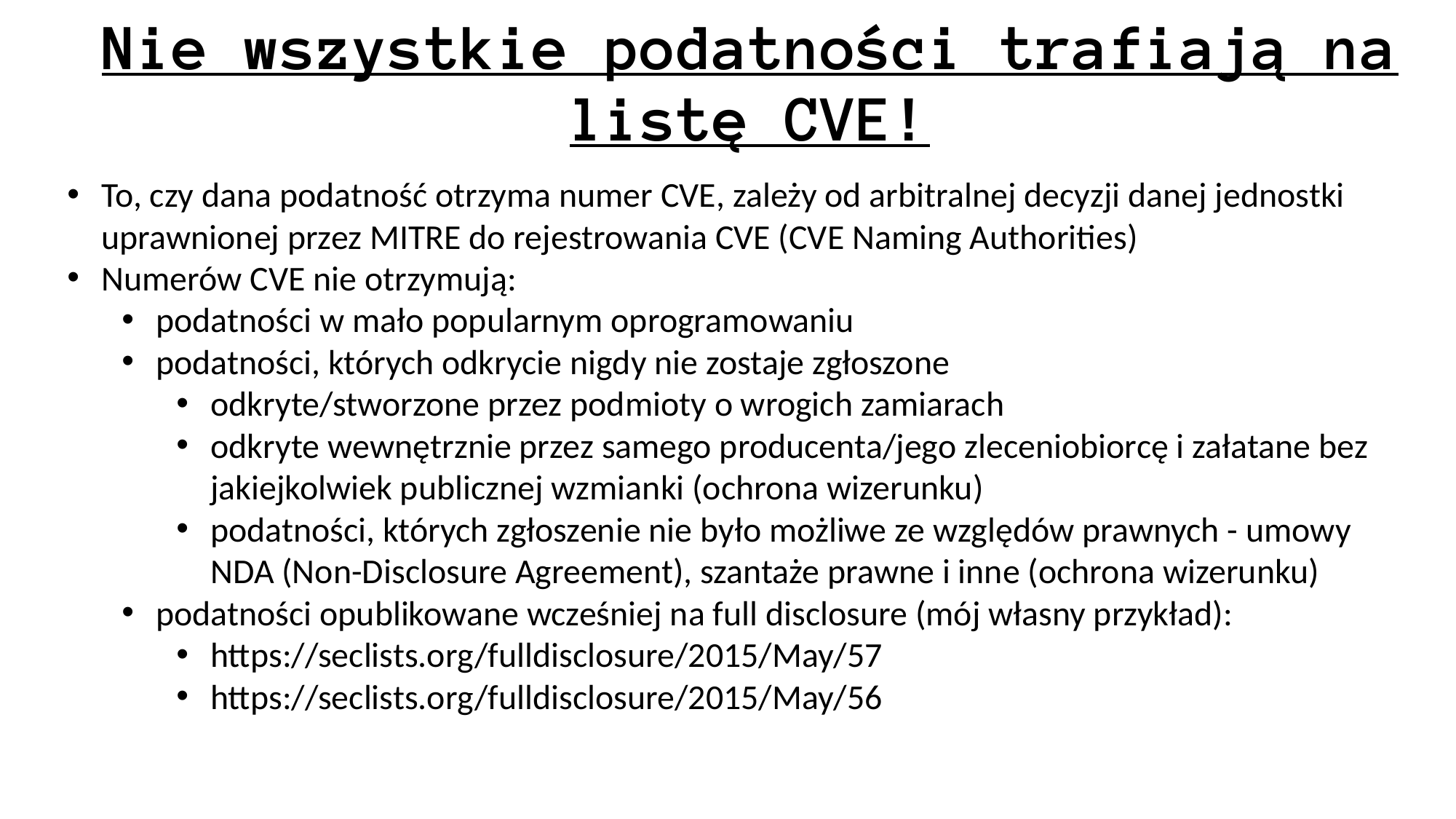

# Nie wszystkie podatności trafiają na listę CVE!
To, czy dana podatność otrzyma numer CVE, zależy od arbitralnej decyzji danej jednostki uprawnionej przez MITRE do rejestrowania CVE (CVE Naming Authorities)
Numerów CVE nie otrzymują:
podatności w mało popularnym oprogramowaniu
podatności, których odkrycie nigdy nie zostaje zgłoszone
odkryte/stworzone przez podmioty o wrogich zamiarach
odkryte wewnętrznie przez samego producenta/jego zleceniobiorcę i załatane bez jakiejkolwiek publicznej wzmianki (ochrona wizerunku)
podatności, których zgłoszenie nie było możliwe ze względów prawnych - umowy NDA (Non-Disclosure Agreement), szantaże prawne i inne (ochrona wizerunku)
podatności opublikowane wcześniej na full disclosure (mój własny przykład):
https://seclists.org/fulldisclosure/2015/May/57
https://seclists.org/fulldisclosure/2015/May/56